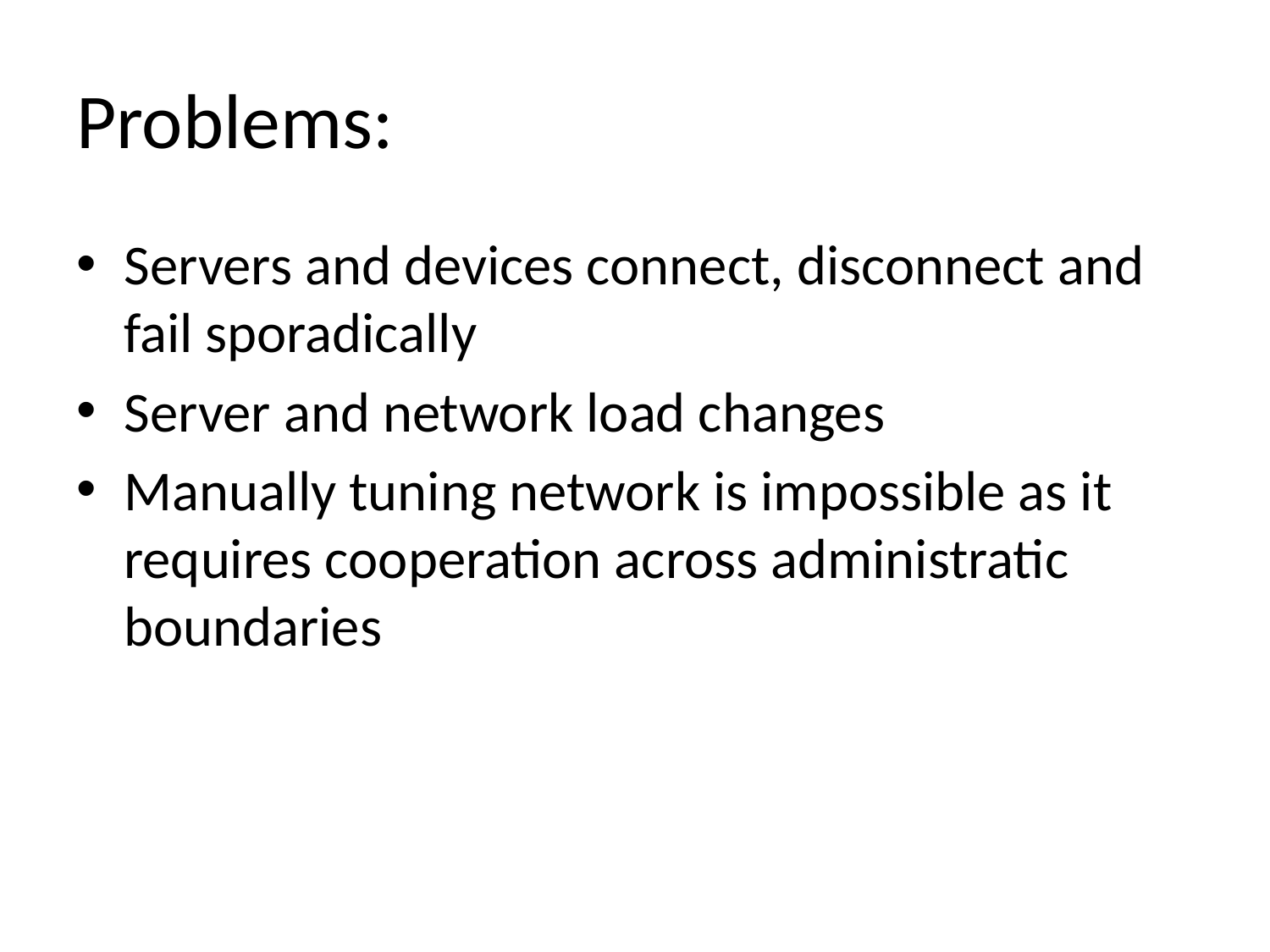

# Problems:
Servers and devices connect, disconnect and fail sporadically
Server and network load changes
Manually tuning network is impossible as it requires cooperation across administratic boundaries